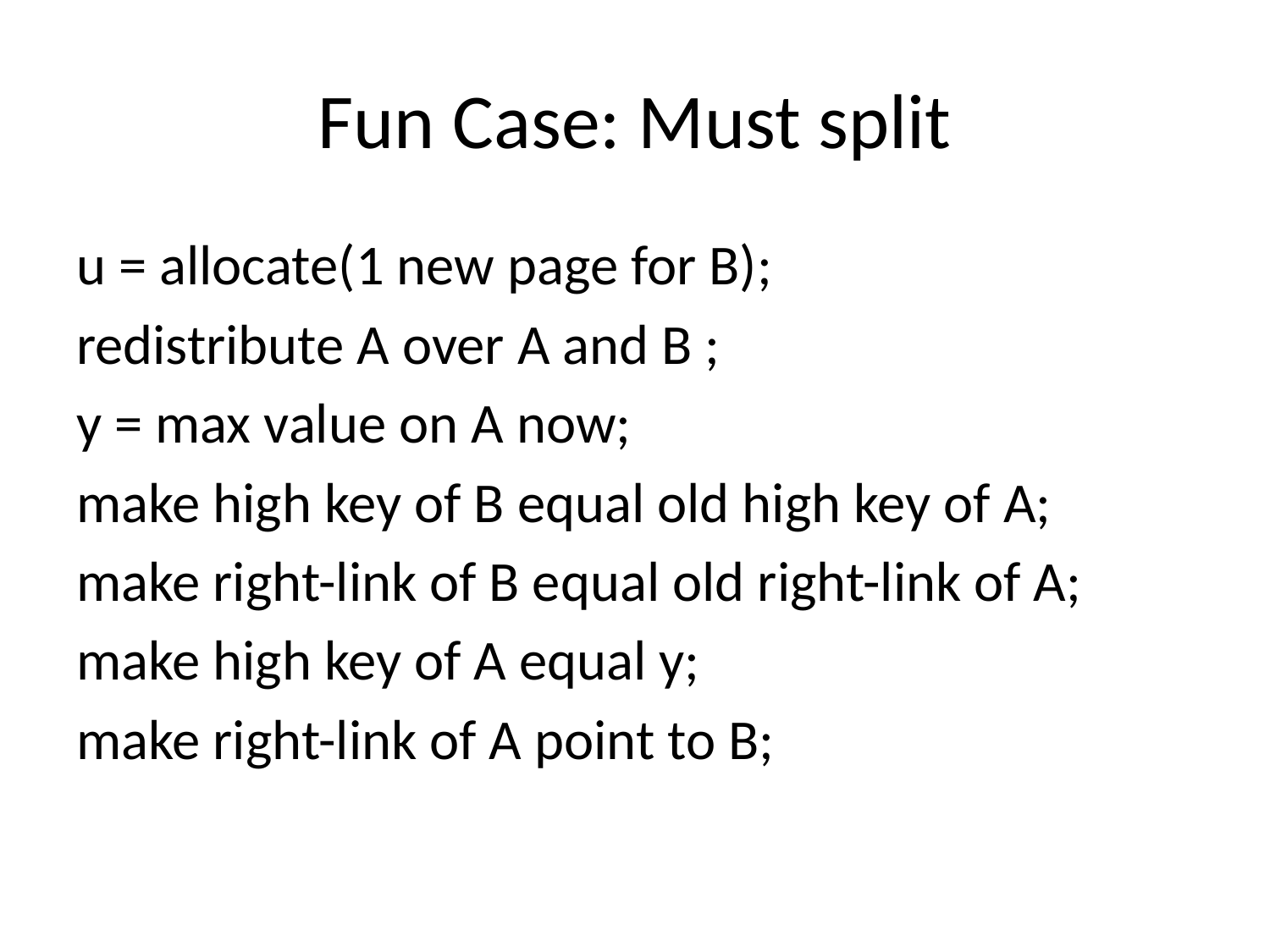

# Fun Case: Must split
u = allocate(1 new page for B);
redistribute A over A and B ;
y = max value on A now;
make high key of B equal old high key of A;
make right-link of B equal old right-link of A;
make high key of A equal y;
make right-link of A point to B;